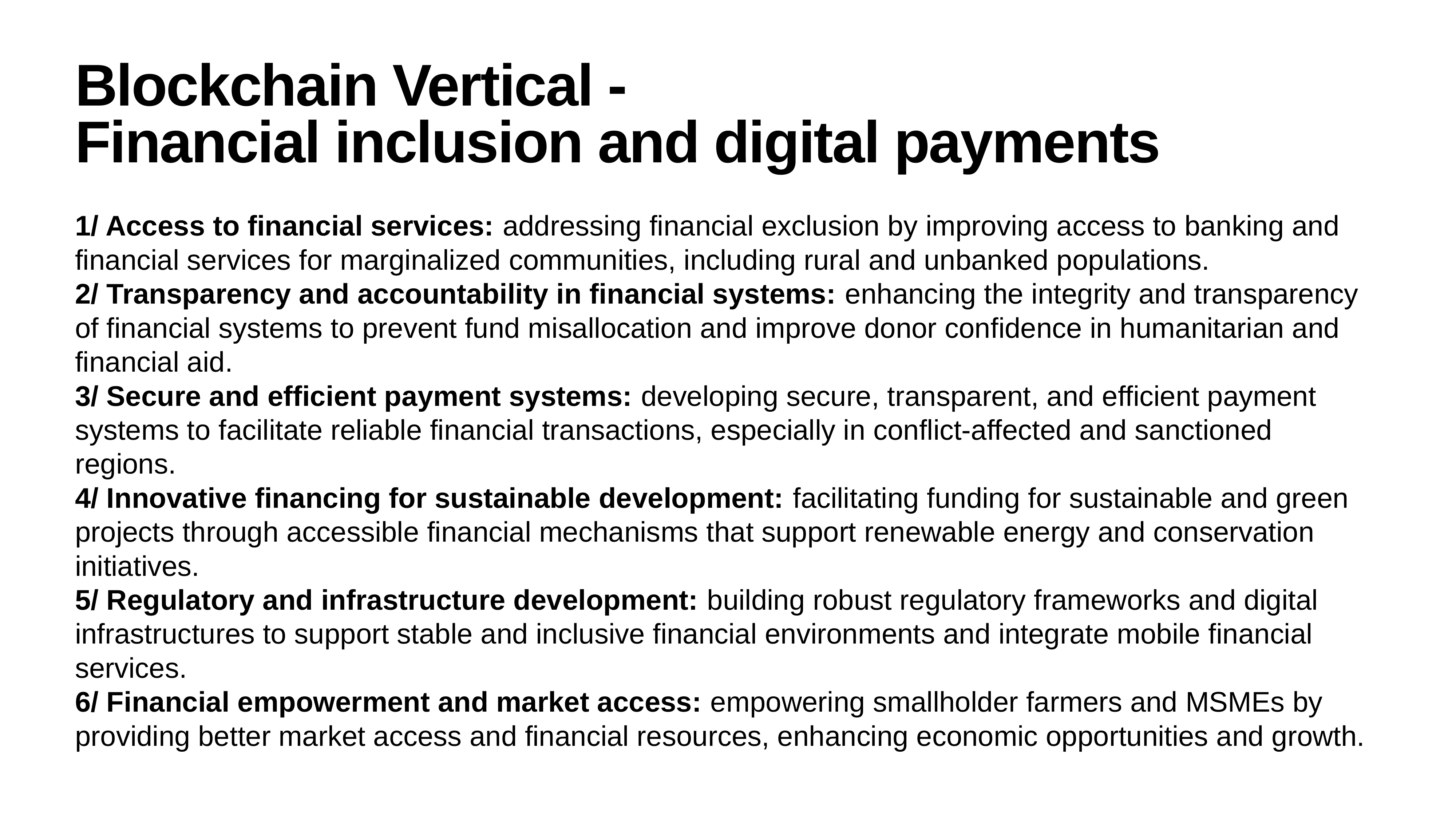

# Blockchain Vertical -
Financial inclusion and digital payments
1/ Access to financial services: addressing financial exclusion by improving access to banking and financial services for marginalized communities, including rural and unbanked populations.
2/ Transparency and accountability in financial systems: enhancing the integrity and transparency of financial systems to prevent fund misallocation and improve donor confidence in humanitarian and financial aid.
3/ Secure and efficient payment systems: developing secure, transparent, and efficient payment systems to facilitate reliable financial transactions, especially in conflict-affected and sanctioned regions.
4/ Innovative financing for sustainable development: facilitating funding for sustainable and green projects through accessible financial mechanisms that support renewable energy and conservation initiatives.
5/ Regulatory and infrastructure development: building robust regulatory frameworks and digital infrastructures to support stable and inclusive financial environments and integrate mobile financial services.
6/ Financial empowerment and market access: empowering smallholder farmers and MSMEs by providing better market access and financial resources, enhancing economic opportunities and growth.